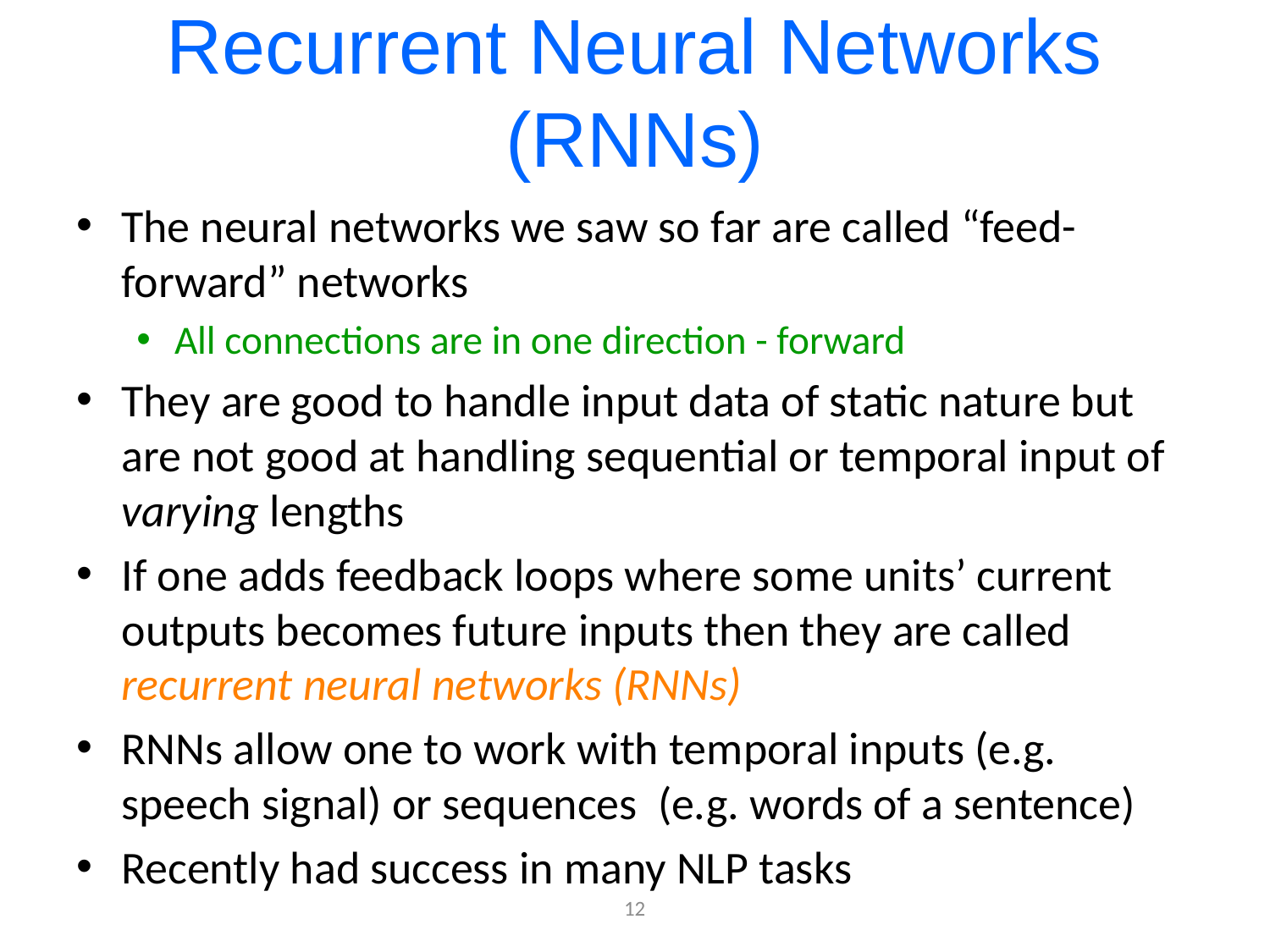

# Recurrent Neural Networks (RNNs)
The neural networks we saw so far are called “feed-forward” networks
All connections are in one direction - forward
They are good to handle input data of static nature but are not good at handling sequential or temporal input of varying lengths
If one adds feedback loops where some units’ current outputs becomes future inputs then they are called recurrent neural networks (RNNs)
RNNs allow one to work with temporal inputs (e.g. speech signal) or sequences  (e.g. words of a sentence)
Recently had success in many NLP tasks
12